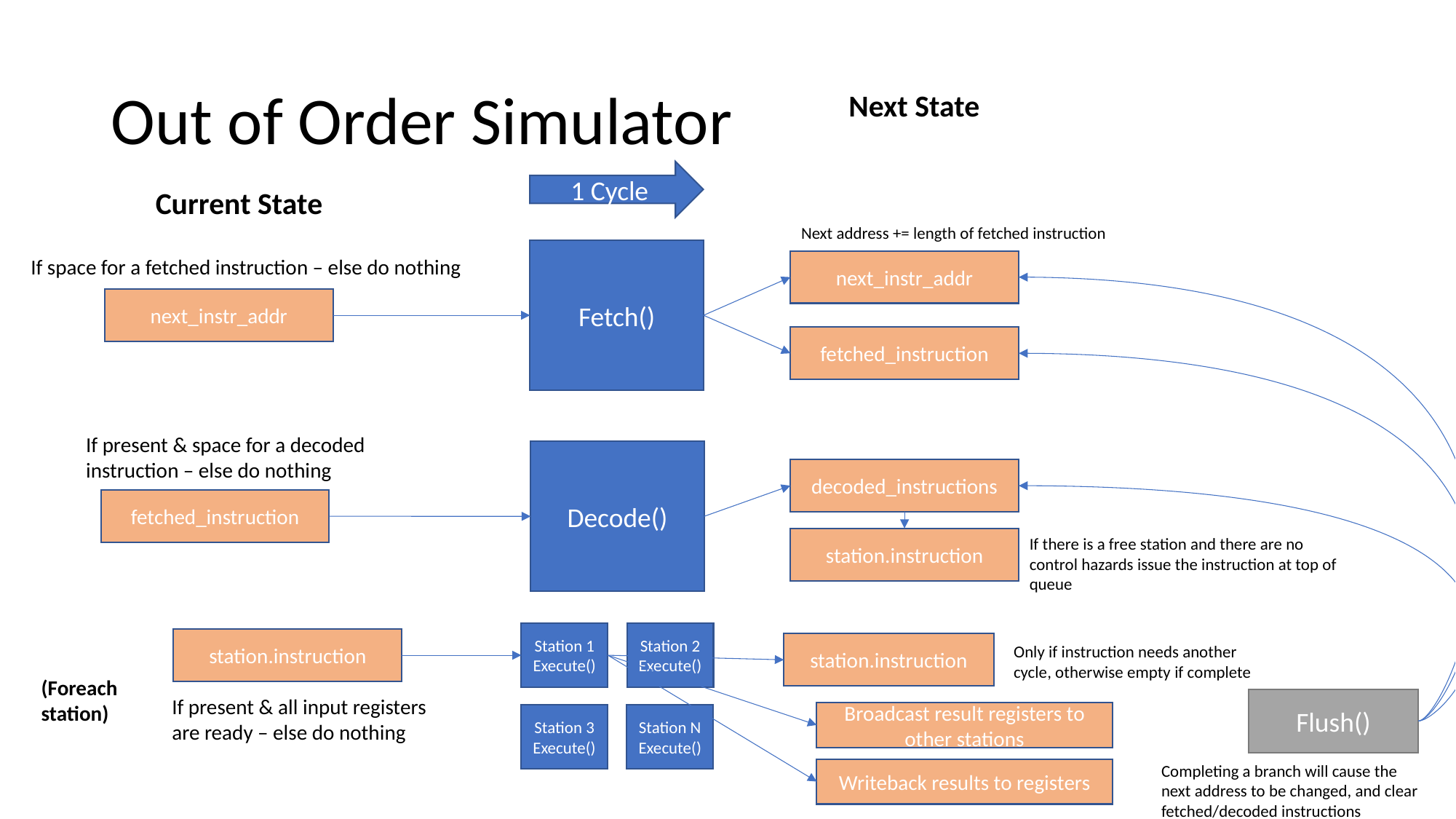

# Out of Order Simulator
Next State
1 Cycle
Current State

Next address += length of fetched instruction
Fetch()
If space for a fetched instruction – else do nothing
next_instr_addr
next_instr_addr
fetched_instruction
If present & space for a decoded instruction – else do nothing
Decode()
decoded_instructions
fetched_instruction
If there is a free station and there are no control hazards issue the instruction at top of queue
station.instruction
Station 1
Execute()
Station 2
Execute()
station.instruction
station.instruction
Only if instruction needs another cycle, otherwise empty if complete
(Foreach
station)
If present & all input registers are ready – else do nothing
Flush()
Broadcast result registers to other stations
Station 3
Execute()
Station N
Execute()
Completing a branch will cause the next address to be changed, and clear fetched/decoded instructions
Writeback results to registers